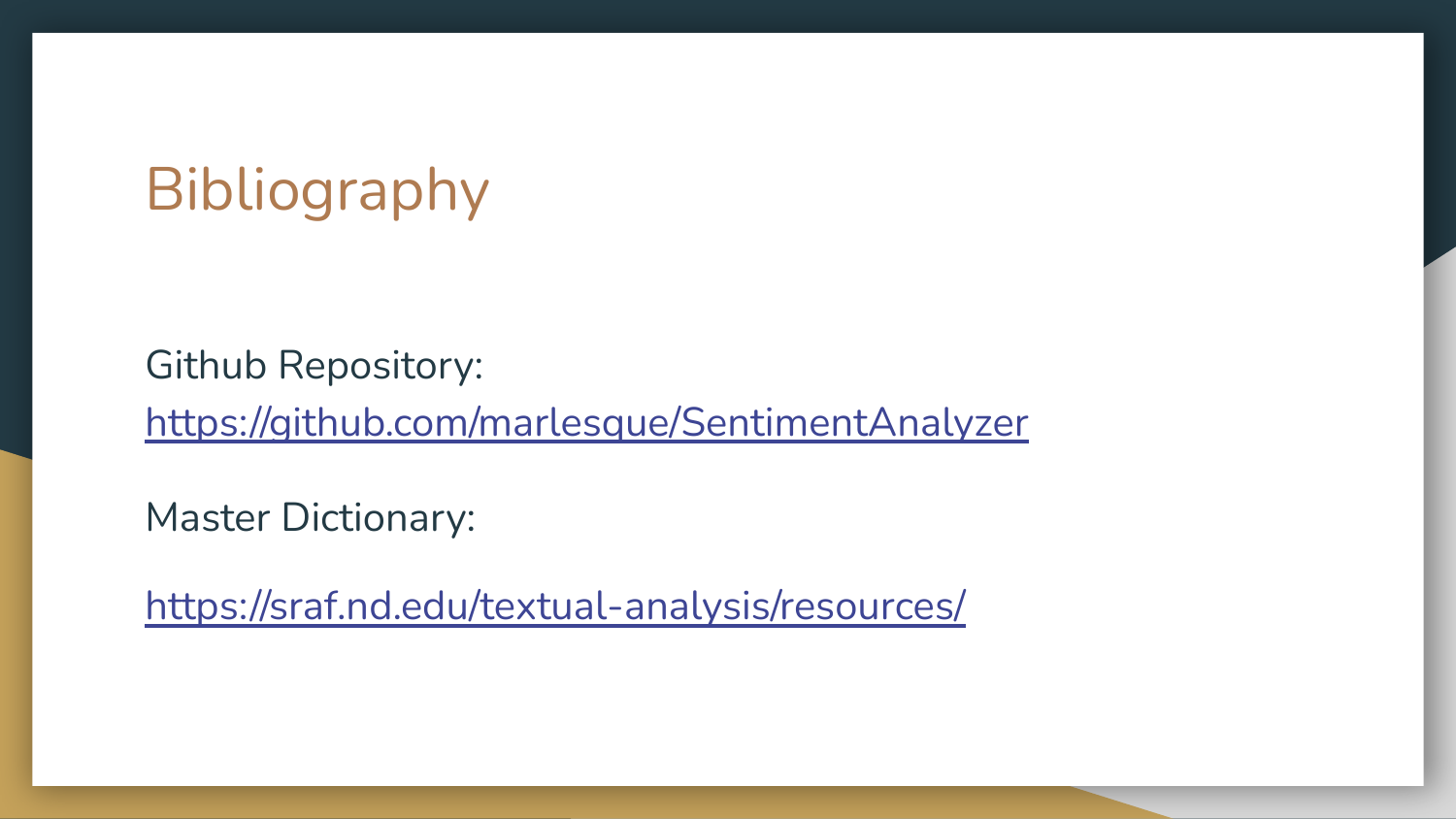

# Bibliography
Github Repository: https://github.com/marlesque/SentimentAnalyzer
Master Dictionary:
https://sraf.nd.edu/textual-analysis/resources/